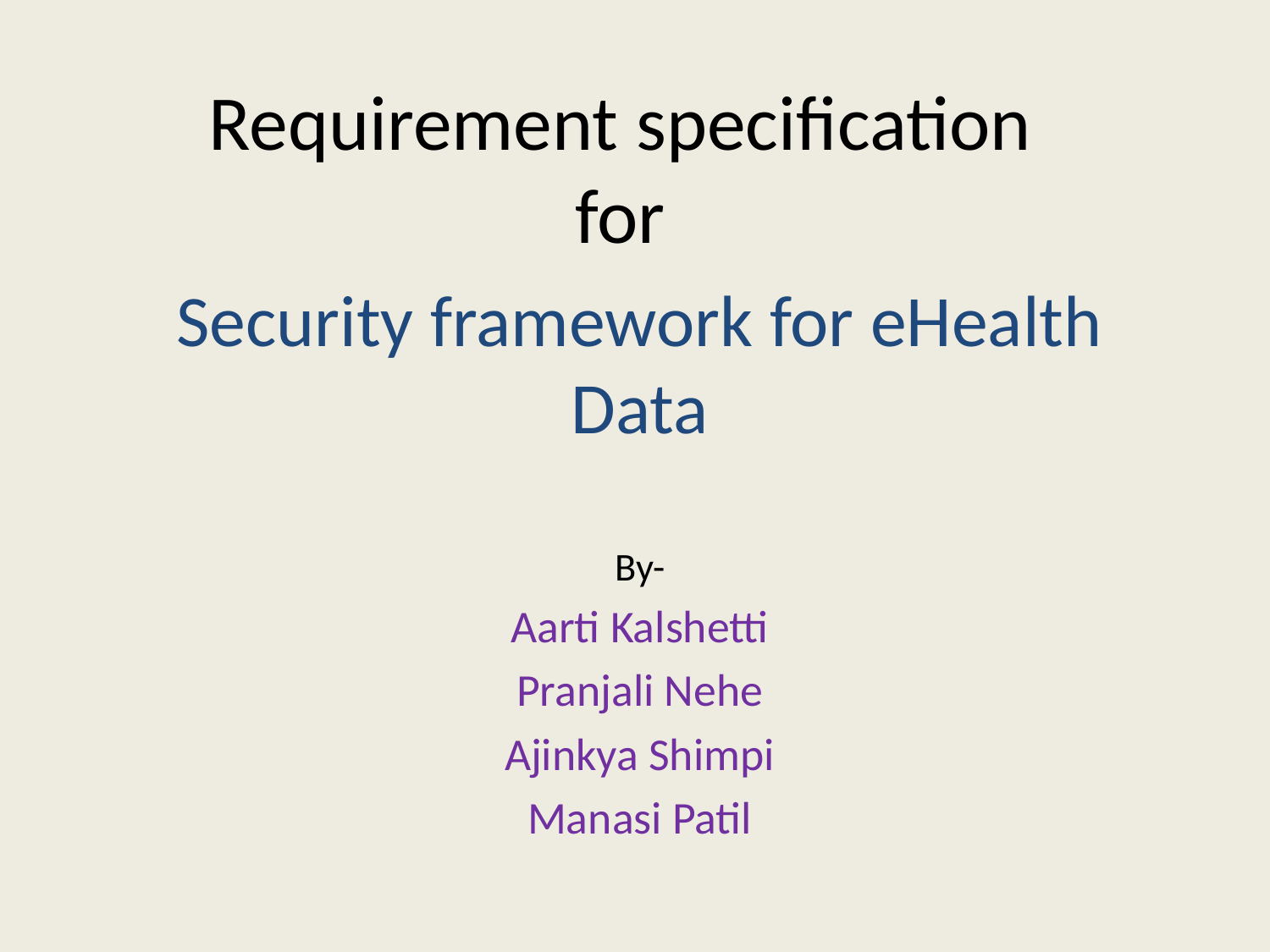

# Requirement specification for
Security framework for eHealth Data

By-
Aarti Kalshetti
Pranjali Nehe
Ajinkya Shimpi
Manasi Patil